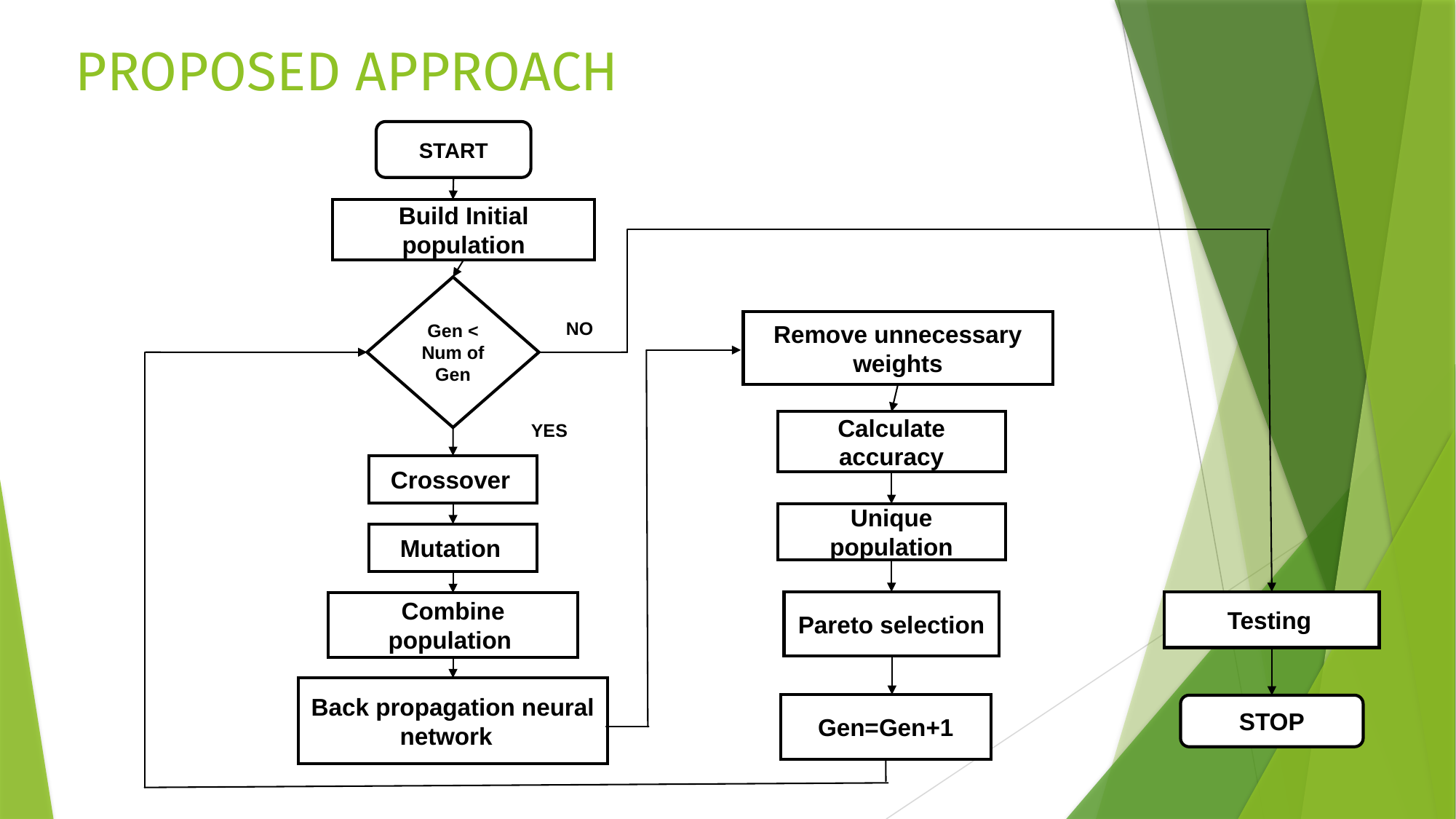

# PROPOSED APPROACH
START
Build Initial population
Gen < Num of Gen
NO
Remove unnecessary weights
Calculate accuracy
YES
Crossover
Unique population
Mutation
Pareto selection
Testing
Combine population
Back propagation neural network
Gen=Gen+1
STOP